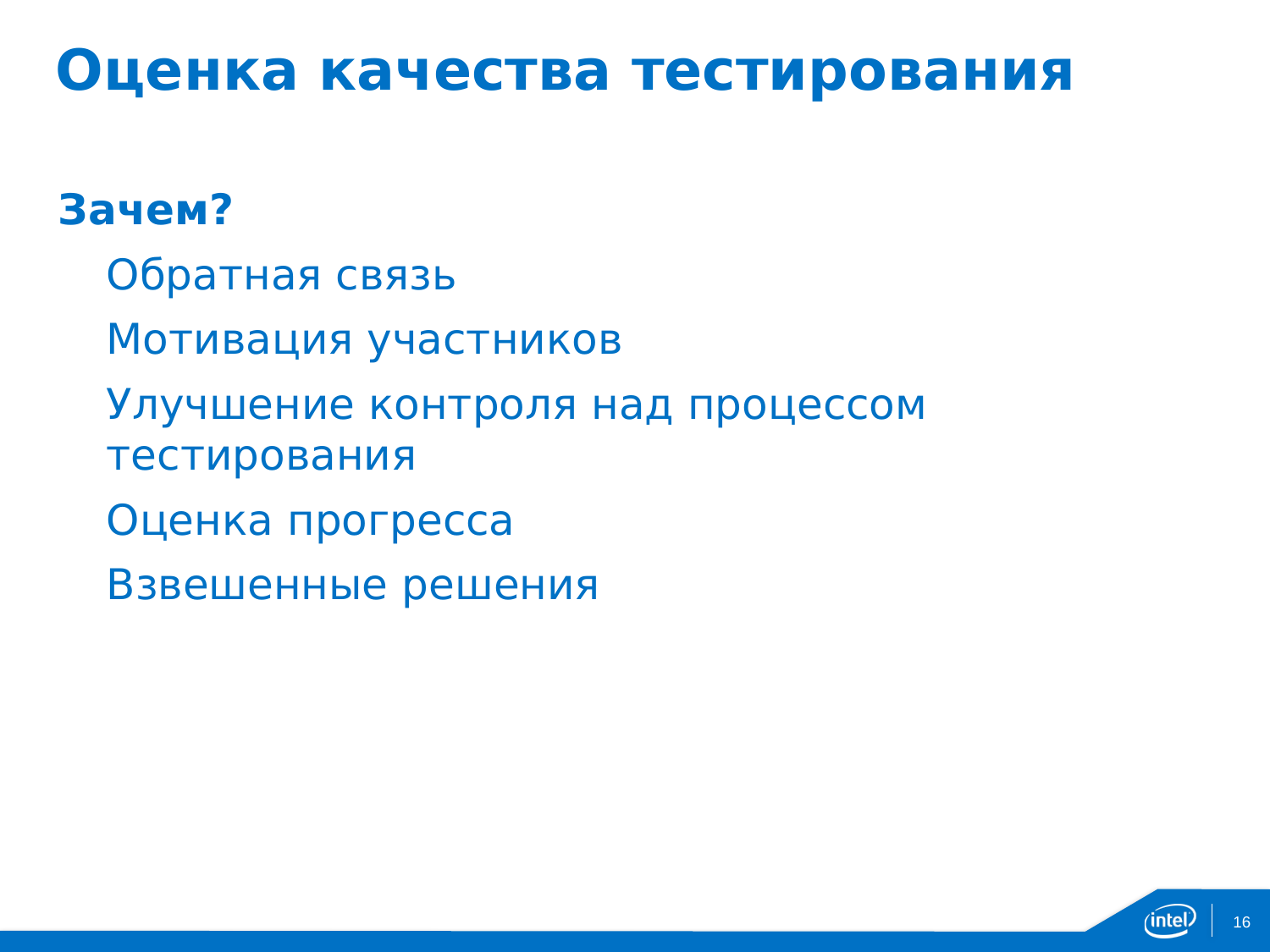

# Оценка качества тестирования
Зачем?
Обратная связь
Мотивация участников
Улучшение контроля над процессом тестирования
Оценка прогресса
Взвешенные решения
16